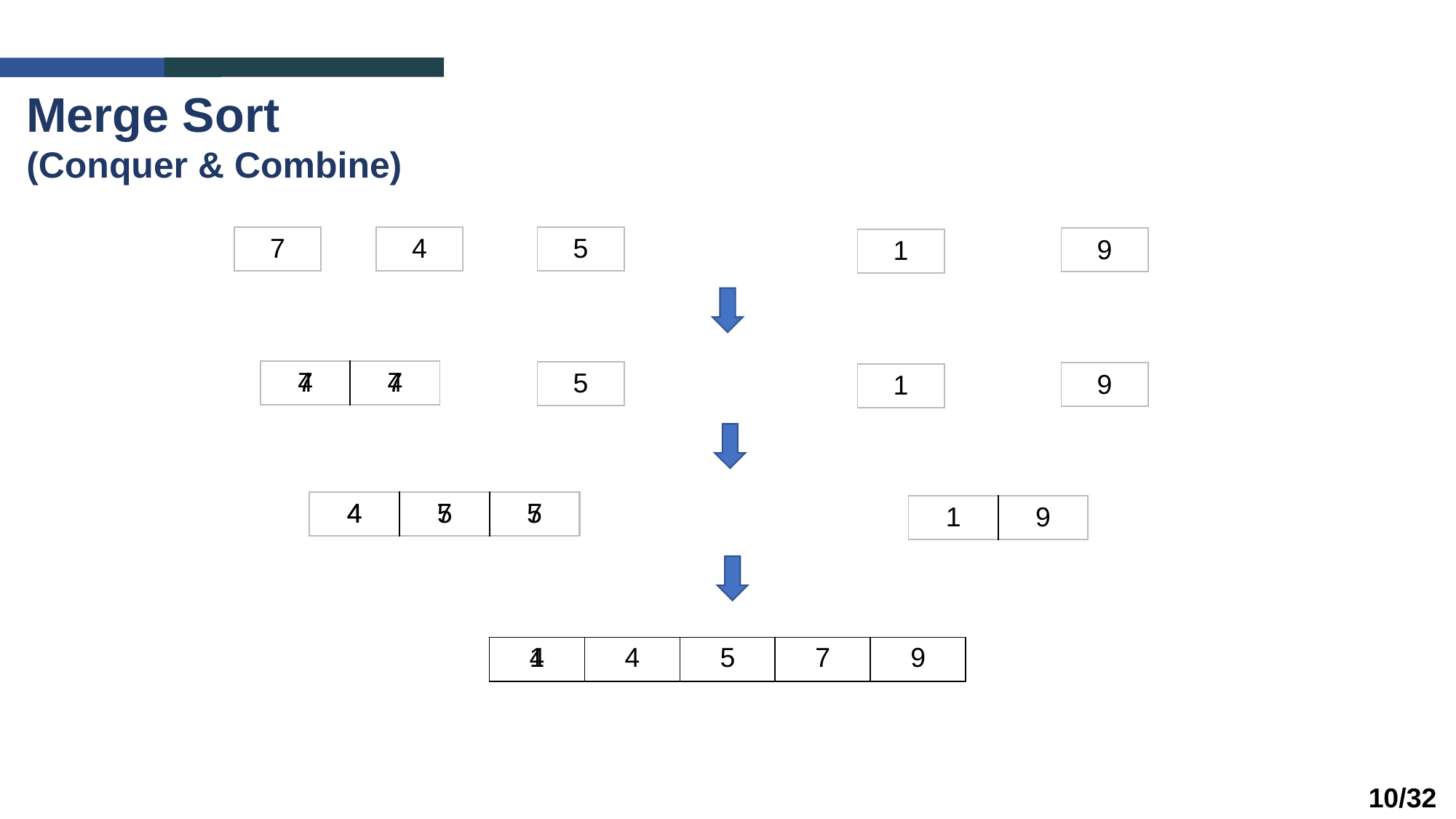

Merge Sort
(Conquer & Combine)
| 7 |
| --- |
| 4 |
| --- |
| 5 |
| --- |
| 9 |
| --- |
| 1 |
| --- |

| 7 | 4 |
| --- | --- |
| 4 | 7 |
| --- | --- |
| 5 |
| --- |
| 9 |
| --- |
| 1 |
| --- |

| 4 | 5 | 7 |
| --- | --- | --- |
| 4 | 7 | 5 |
| --- | --- | --- |
| 1 | 9 |
| --- | --- |

| 4 | 5 | 7 | 1 | 9 |
| --- | --- | --- | --- | --- |
| 1 | 4 | 5 | 7 | 9 |
| --- | --- | --- | --- | --- |
10/32